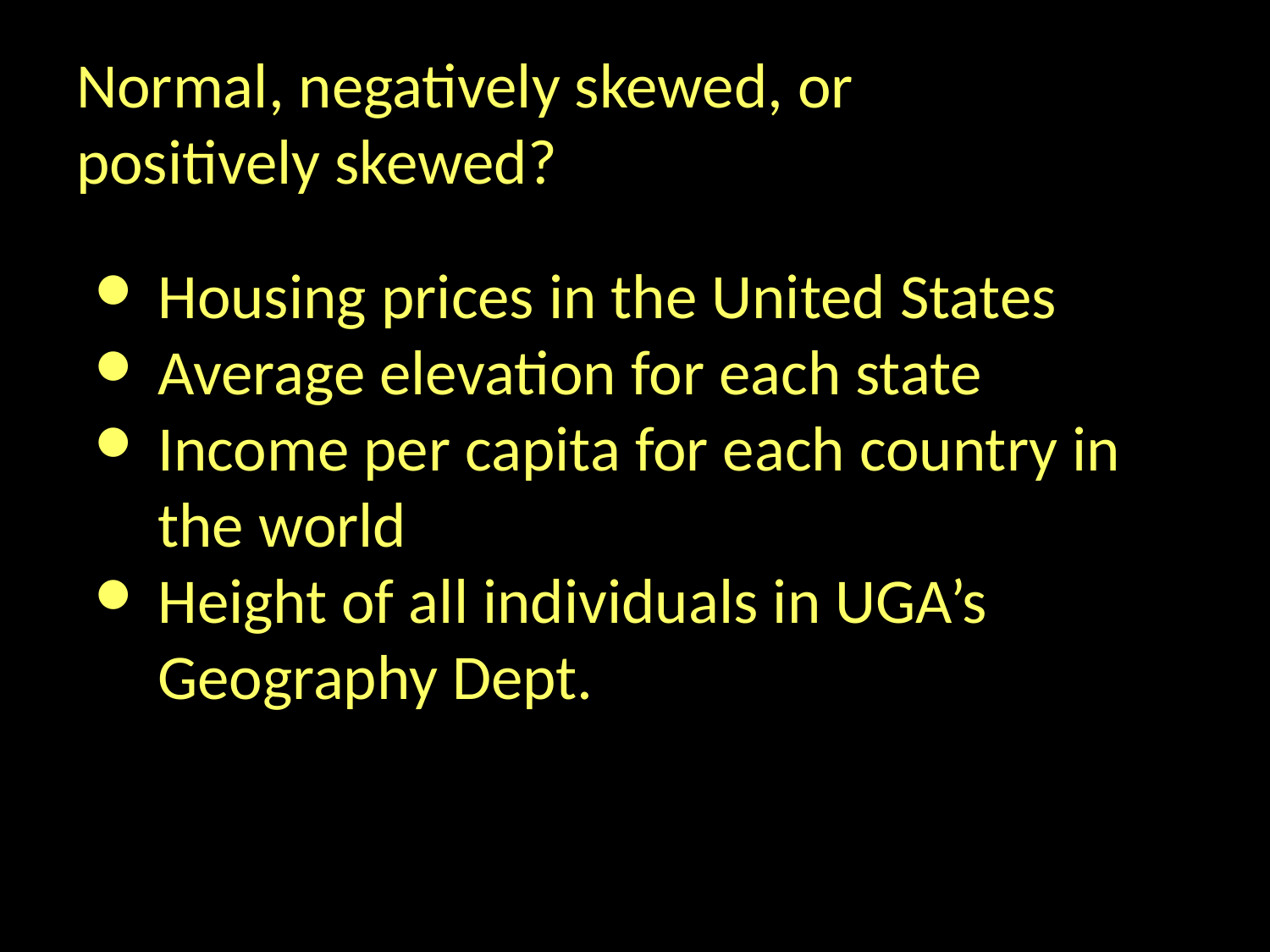

Normal, negatively skewed, or positively skewed?
Housing prices in the United States
Average elevation for each state
Income per capita for each country in the world
Height of all individuals in UGA’s Geography Dept.